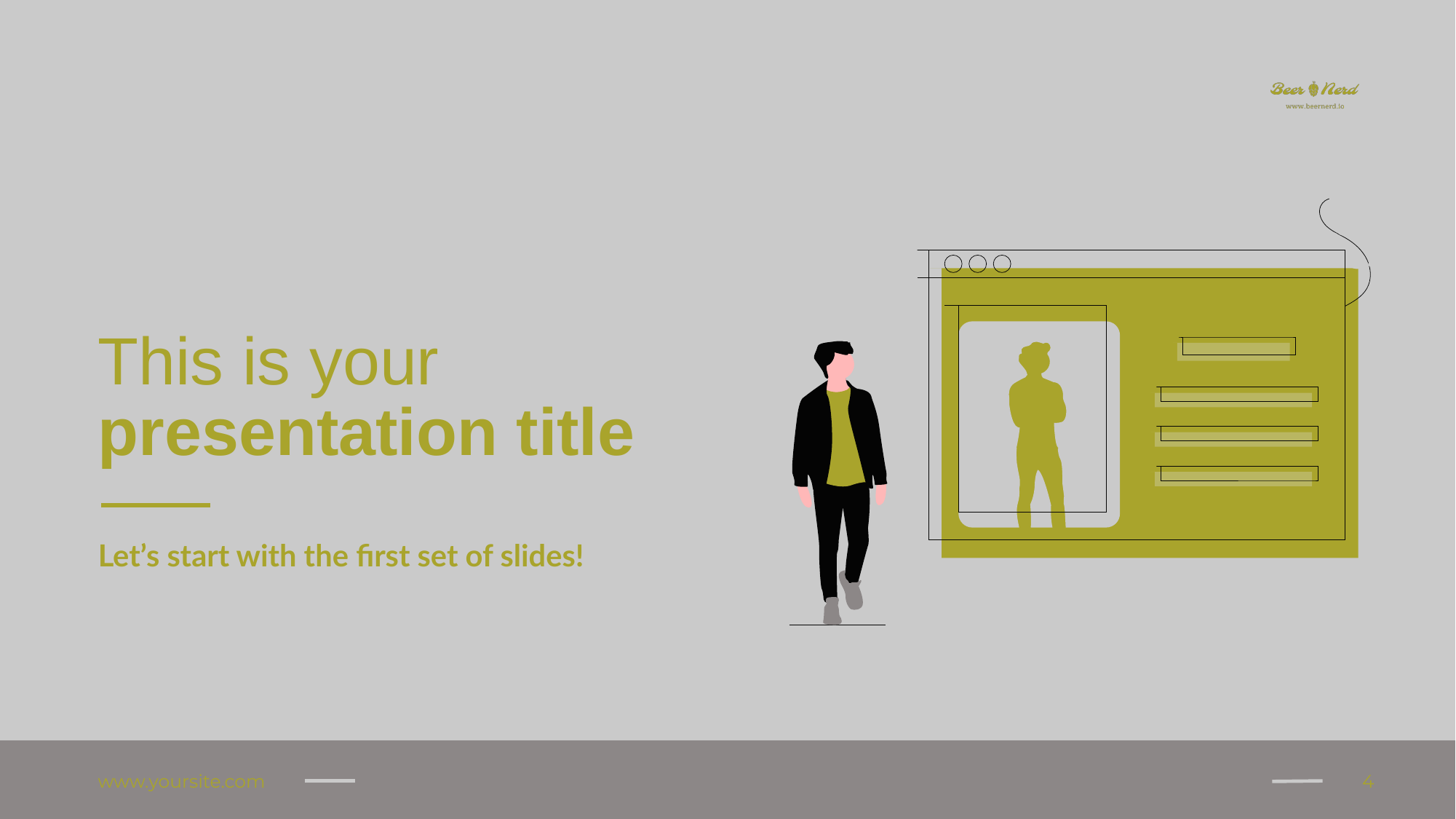

This is your
presentation title
Let’s start with the first set of slides!